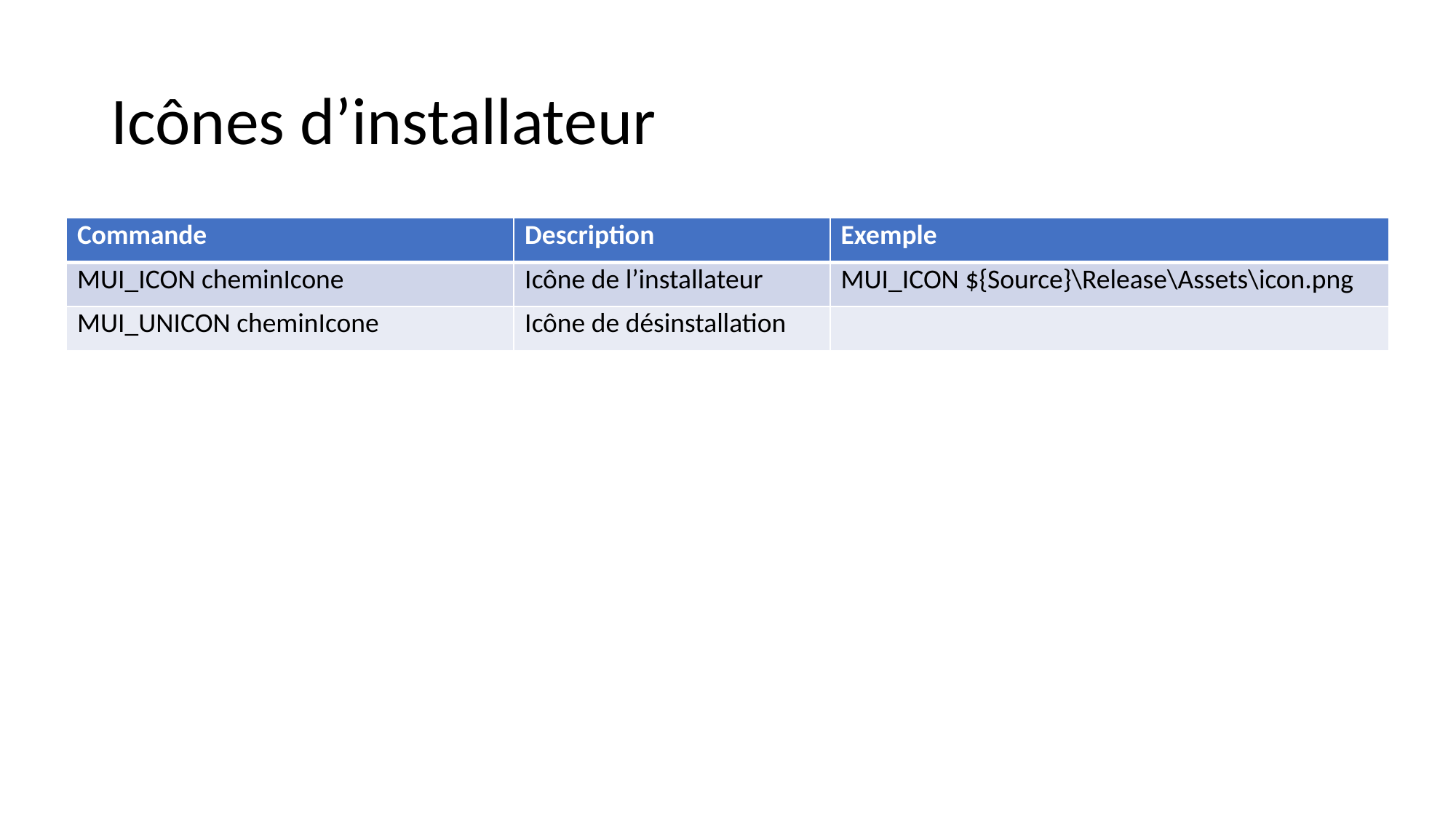

# Icônes d’installateur
| Commande | Description | Exemple |
| --- | --- | --- |
| MUI\_ICON cheminIcone | Icône de l’installateur | MUI\_ICON ${Source}\Release\Assets\icon.png |
| MUI\_UNICON cheminIcone | Icône de désinstallation |  |